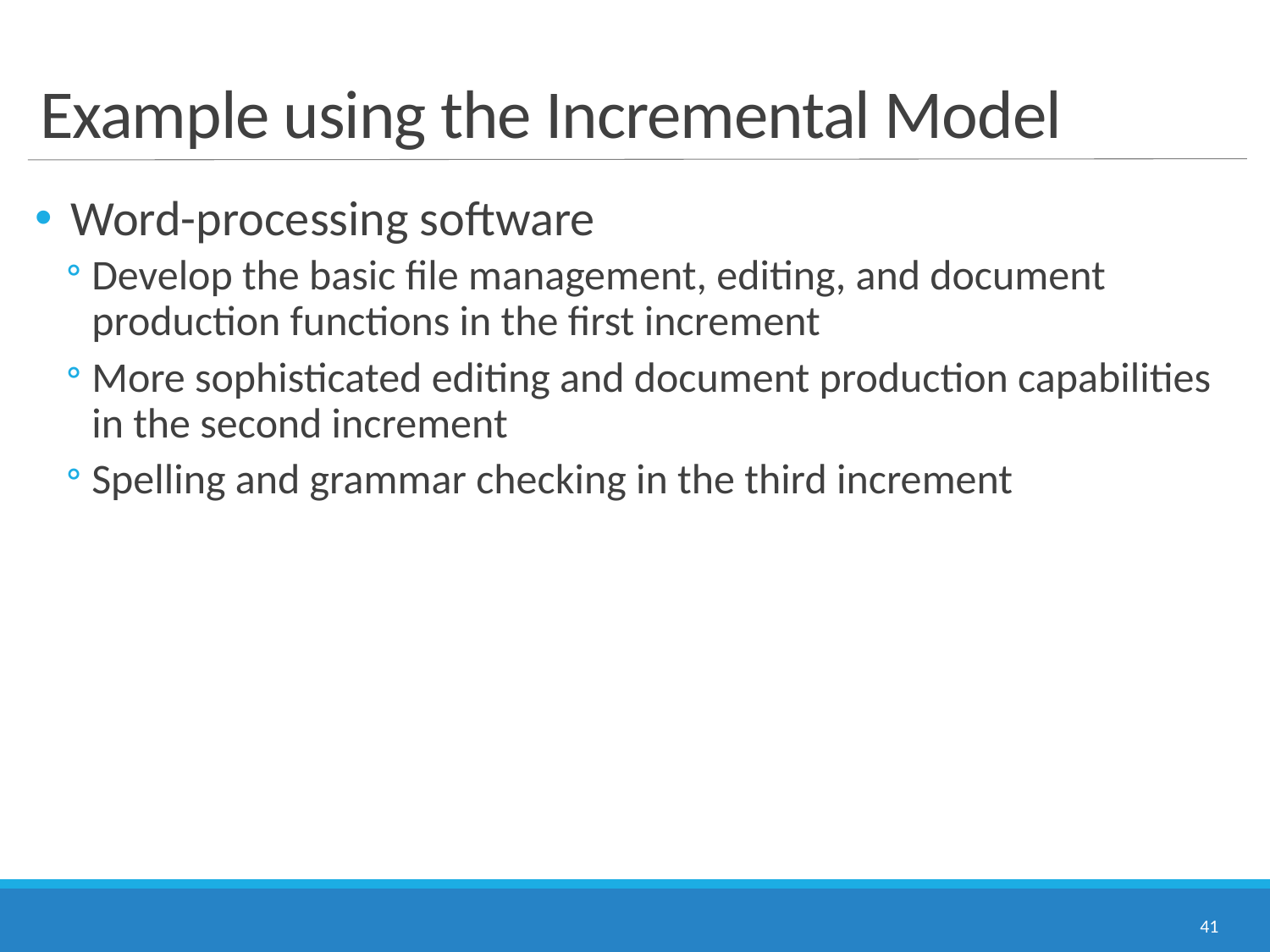

# Example using the Incremental Model
 Word-processing software
Develop the basic file management, editing, and document production functions in the first increment
More sophisticated editing and document production capabilities in the second increment
Spelling and grammar checking in the third increment